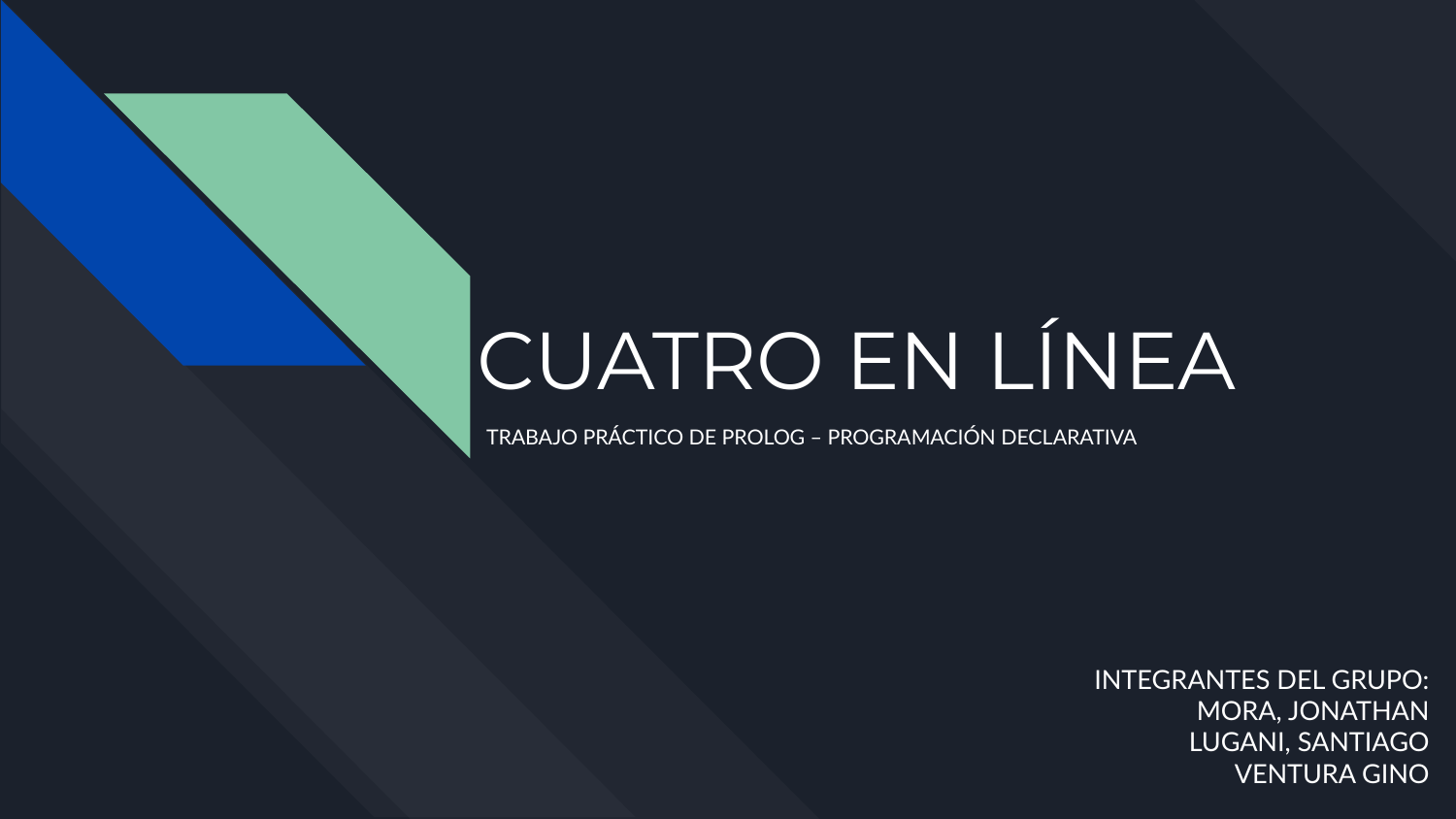

# Cuatro en Línea
Trabajo Práctico de Prolog – Programación Declarativa
Integrantes del grupo:
Mora, Jonathan
Lugani, Santiago
Ventura Gino